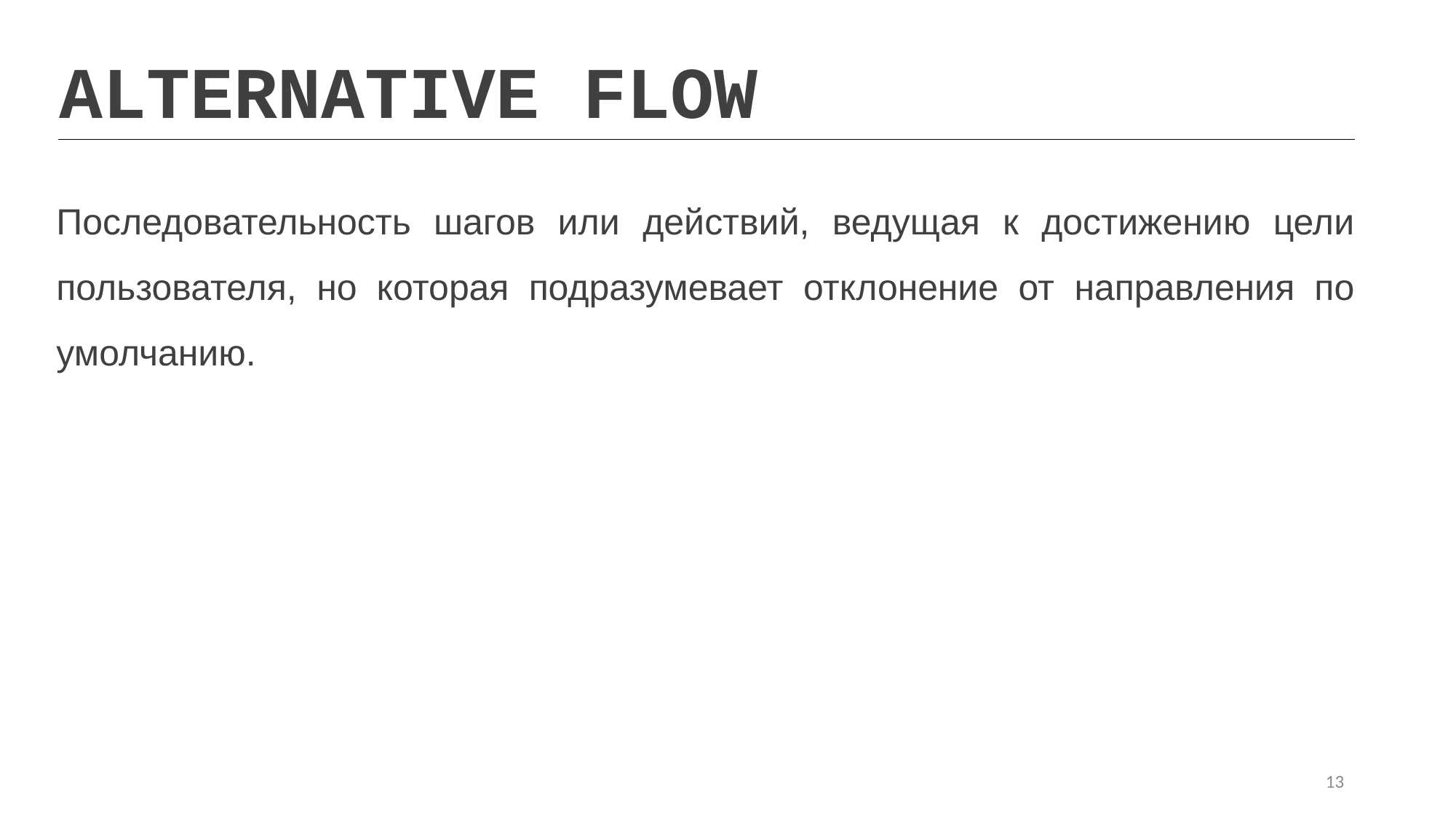

ALTERNATIVE FLOW
Последовательность шагов или действий, ведущая к достижению цели пользователя, но которая подразумевает отклонение от направления по умолчанию.
13